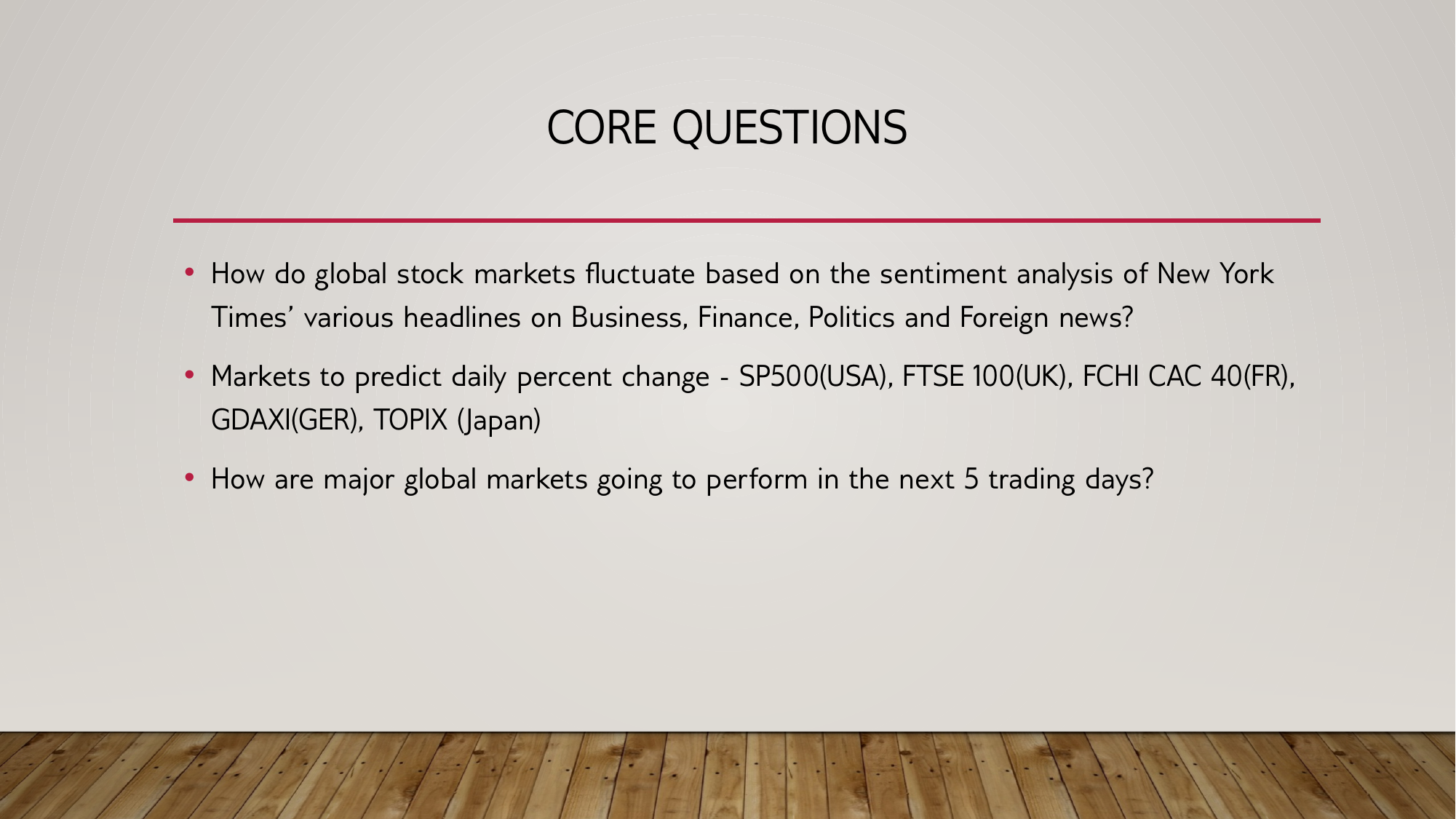

# Core Questions
How do global stock markets fluctuate based on the sentiment analysis of New York Times’ various headlines on Business, Finance, Politics and Foreign news?
Markets to predict daily percent change - SP500(USA), FTSE 100(UK), FCHI CAC 40(FR), GDAXI(GER), TOPIX (Japan)
How are major global markets going to perform in the next 5 trading days?